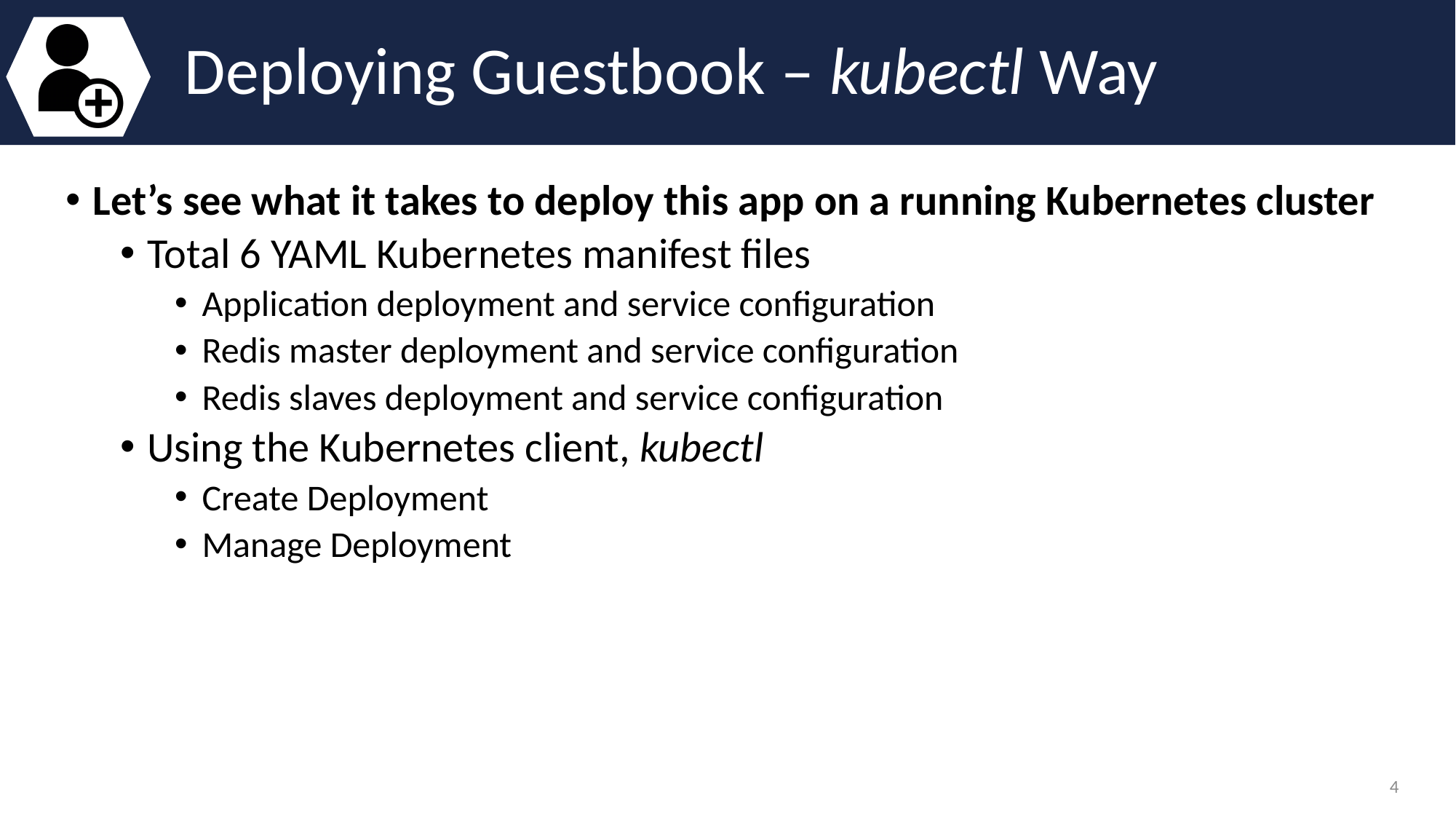

# Deploying Guestbook – kubectl Way
Let’s see what it takes to deploy this app on a running Kubernetes cluster
Total 6 YAML Kubernetes manifest files
Application deployment and service configuration
Redis master deployment and service configuration
Redis slaves deployment and service configuration
Using the Kubernetes client, kubectl
Create Deployment
Manage Deployment

4